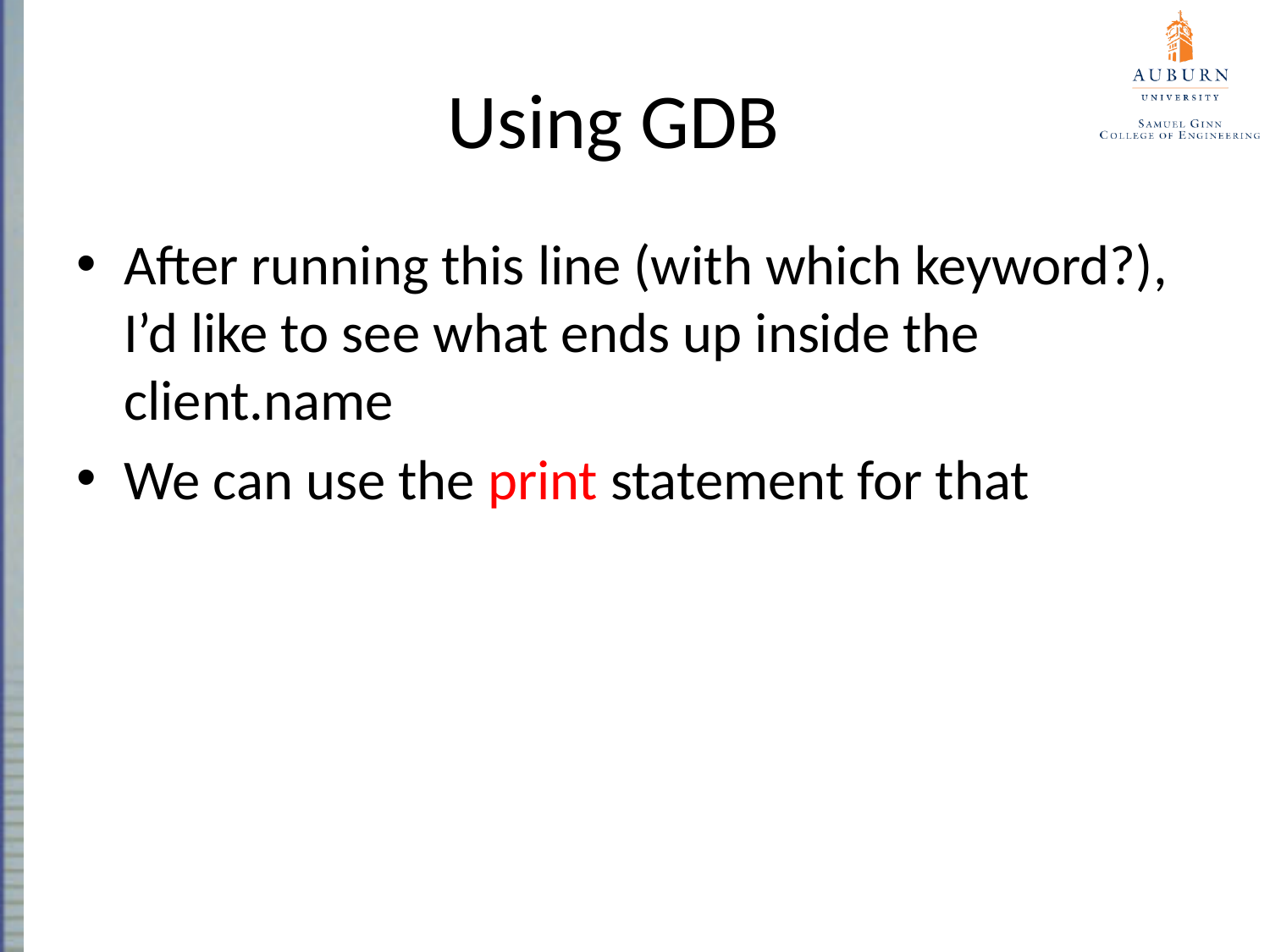

# Using GDB
After running this line (with which keyword?), I’d like to see what ends up inside the client.name
We can use the print statement for that